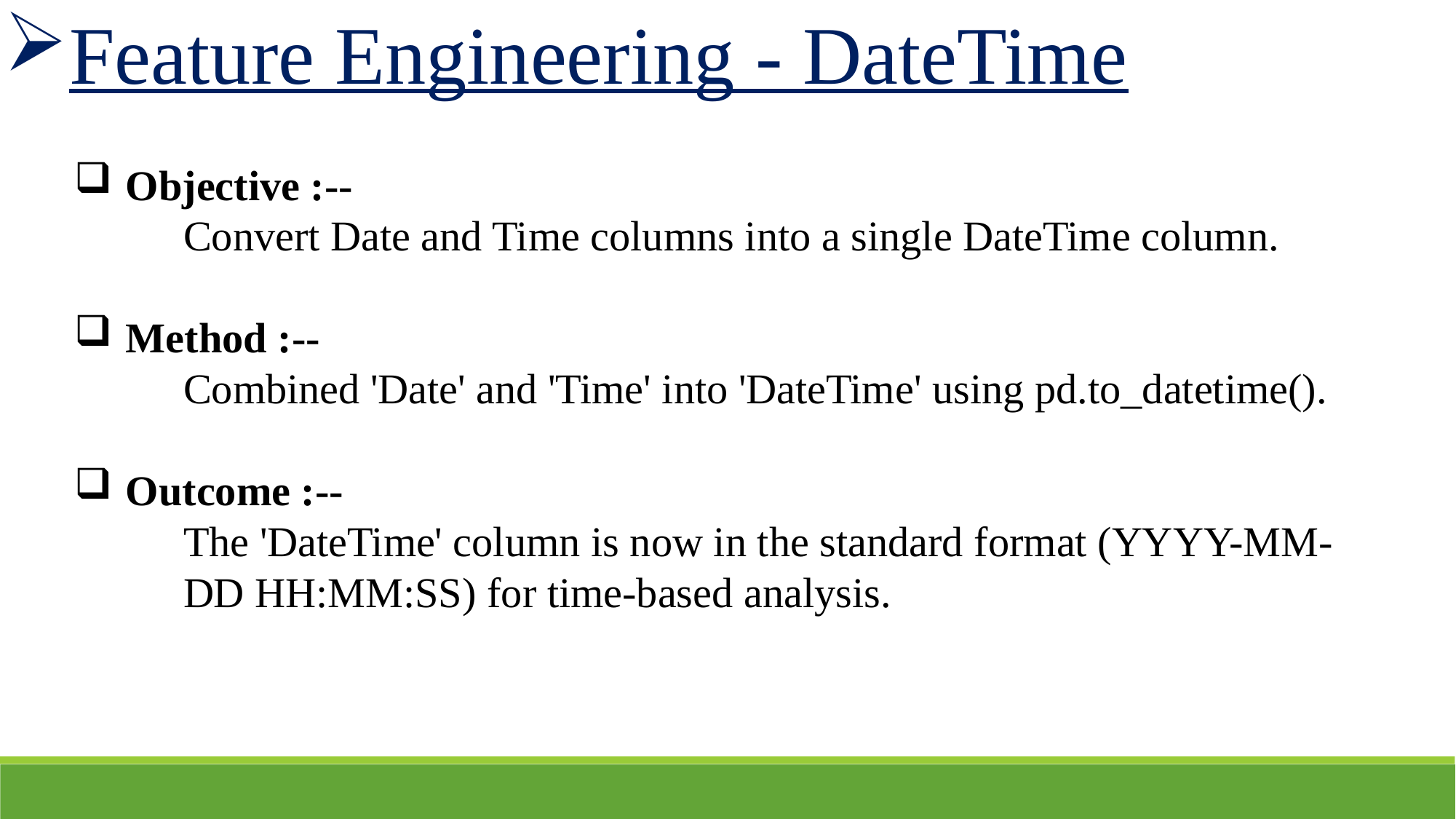

Feature Engineering - DateTime
 Objective :--
	Convert Date and Time columns into a single DateTime column.

 Method :--
	Combined 'Date' and 'Time' into 'DateTime' using pd.to_datetime().

 Outcome :--
	The 'DateTime' column is now in the standard format (YYYY-MM-	DD HH:MM:SS) for time-based analysis.